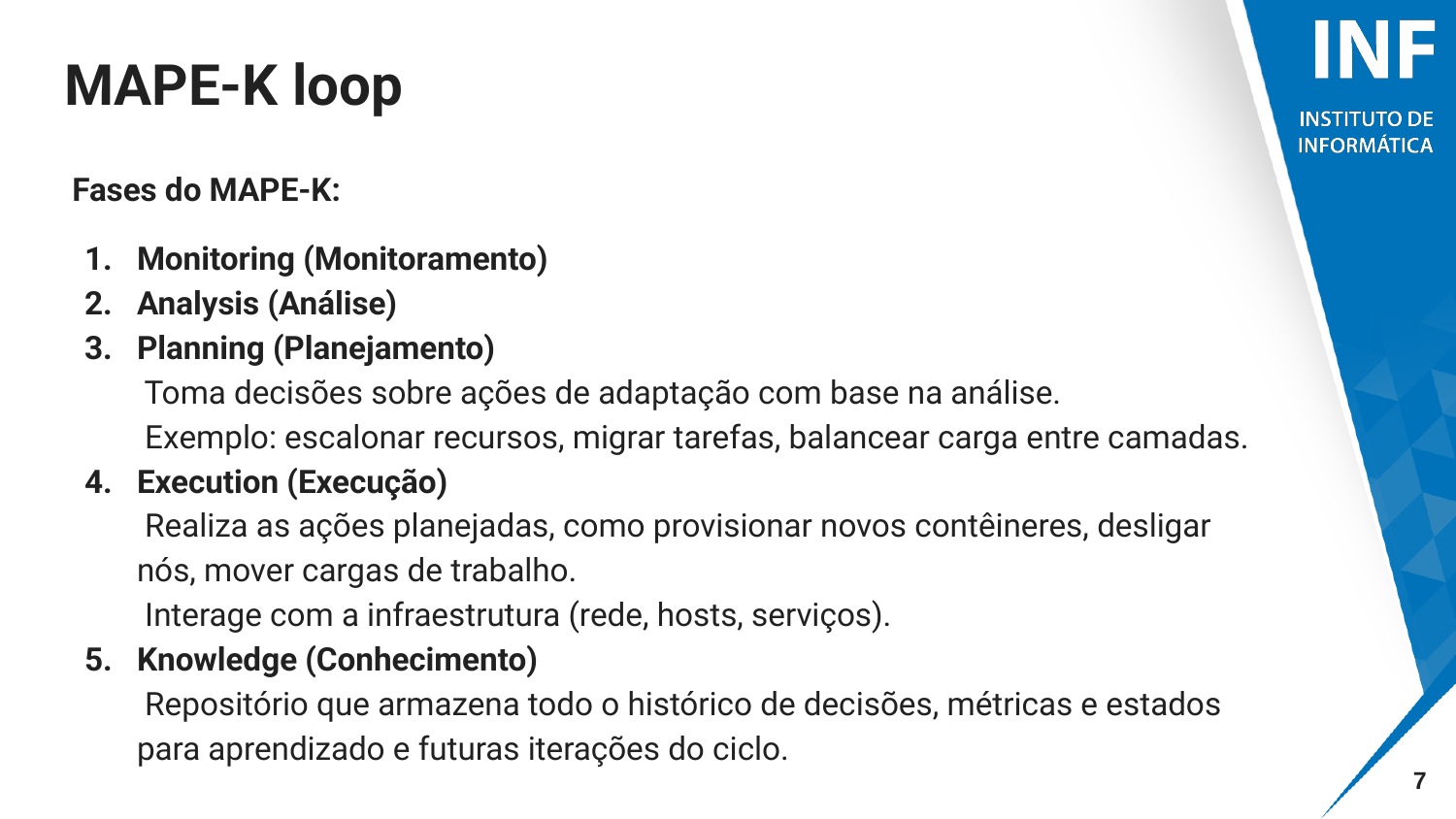

# MAPE-K loop
 Fases do MAPE-K:
Monitoring (Monitoramento)
Analysis (Análise)
Planning (Planejamento)
 Toma decisões sobre ações de adaptação com base na análise.
 Exemplo: escalonar recursos, migrar tarefas, balancear carga entre camadas.
Execution (Execução)
 Realiza as ações planejadas, como provisionar novos contêineres, desligar nós, mover cargas de trabalho.
 Interage com a infraestrutura (rede, hosts, serviços).
Knowledge (Conhecimento)
 Repositório que armazena todo o histórico de decisões, métricas e estados para aprendizado e futuras iterações do ciclo.

7